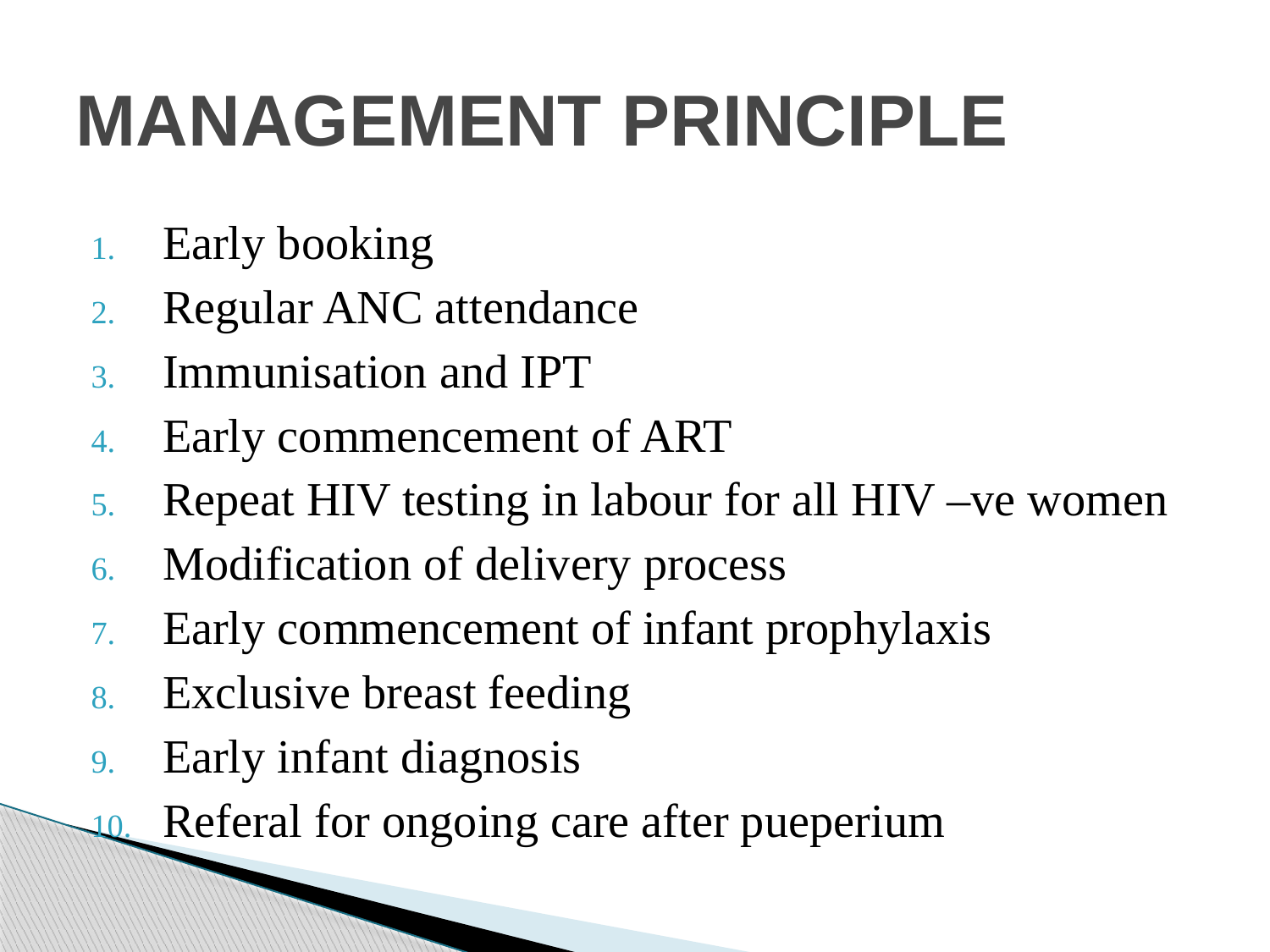

# MANAGEMENT PRINCIPLE
Early booking
Regular ANC attendance
Immunisation and IPT
Early commencement of ART
Repeat HIV testing in labour for all HIV –ve women
Modification of delivery process
Early commencement of infant prophylaxis
Exclusive breast feeding
Early infant diagnosis
Referal for ongoing care after pueperium